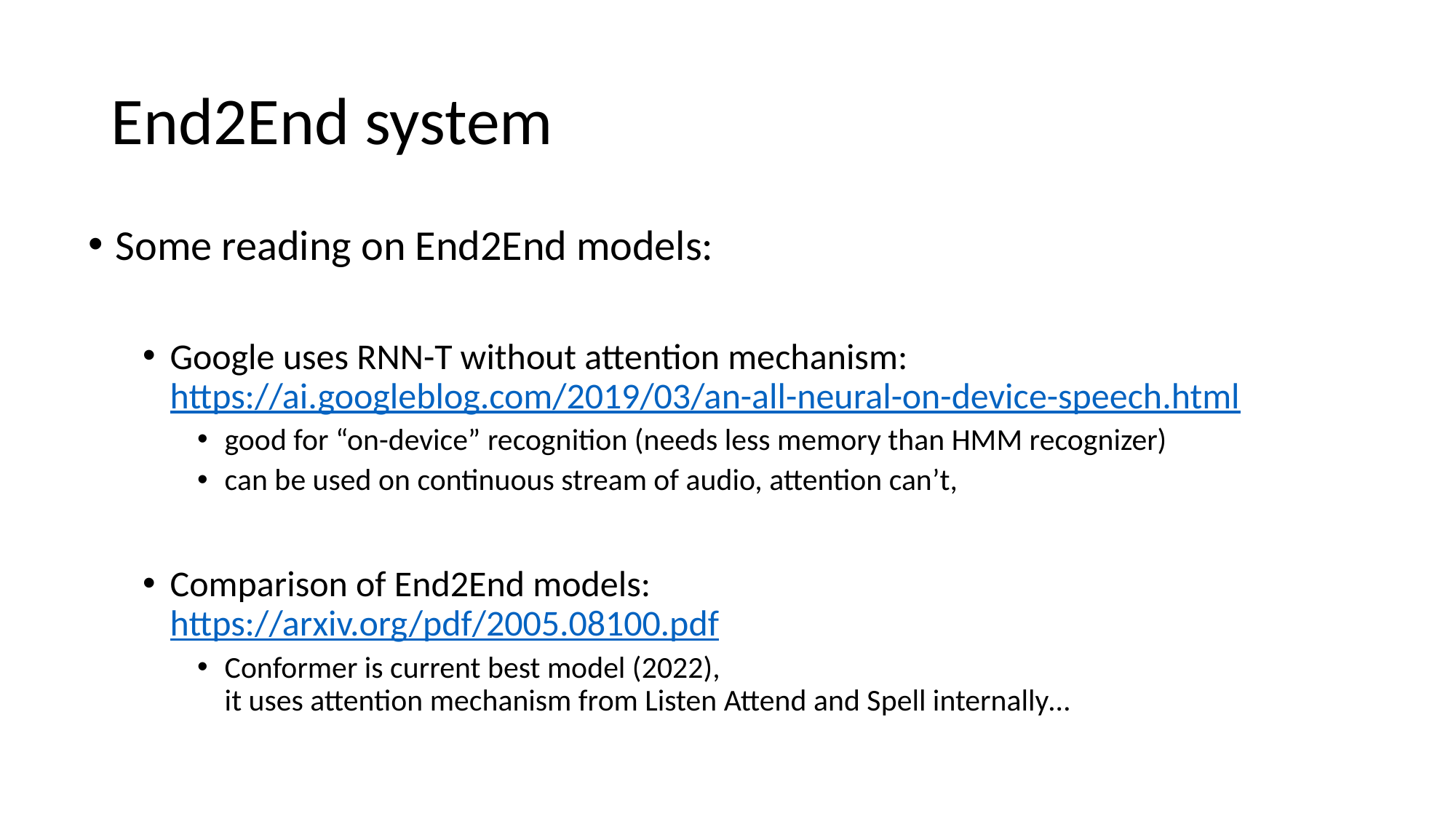

# End2End system
Some reading on End2End models:

Google uses RNN-T without attention mechanism:
https://ai.googleblog.com/2019/03/an-all-neural-on-device-speech.html
good for “on-device” recognition (needs less memory than HMM recognizer)
can be used on continuous stream of audio, attention can’t,

Comparison of End2End models:
https://arxiv.org/pdf/2005.08100.pdf
Conformer is current best model (2022),
it uses attention mechanism from Listen Attend and Spell internally…